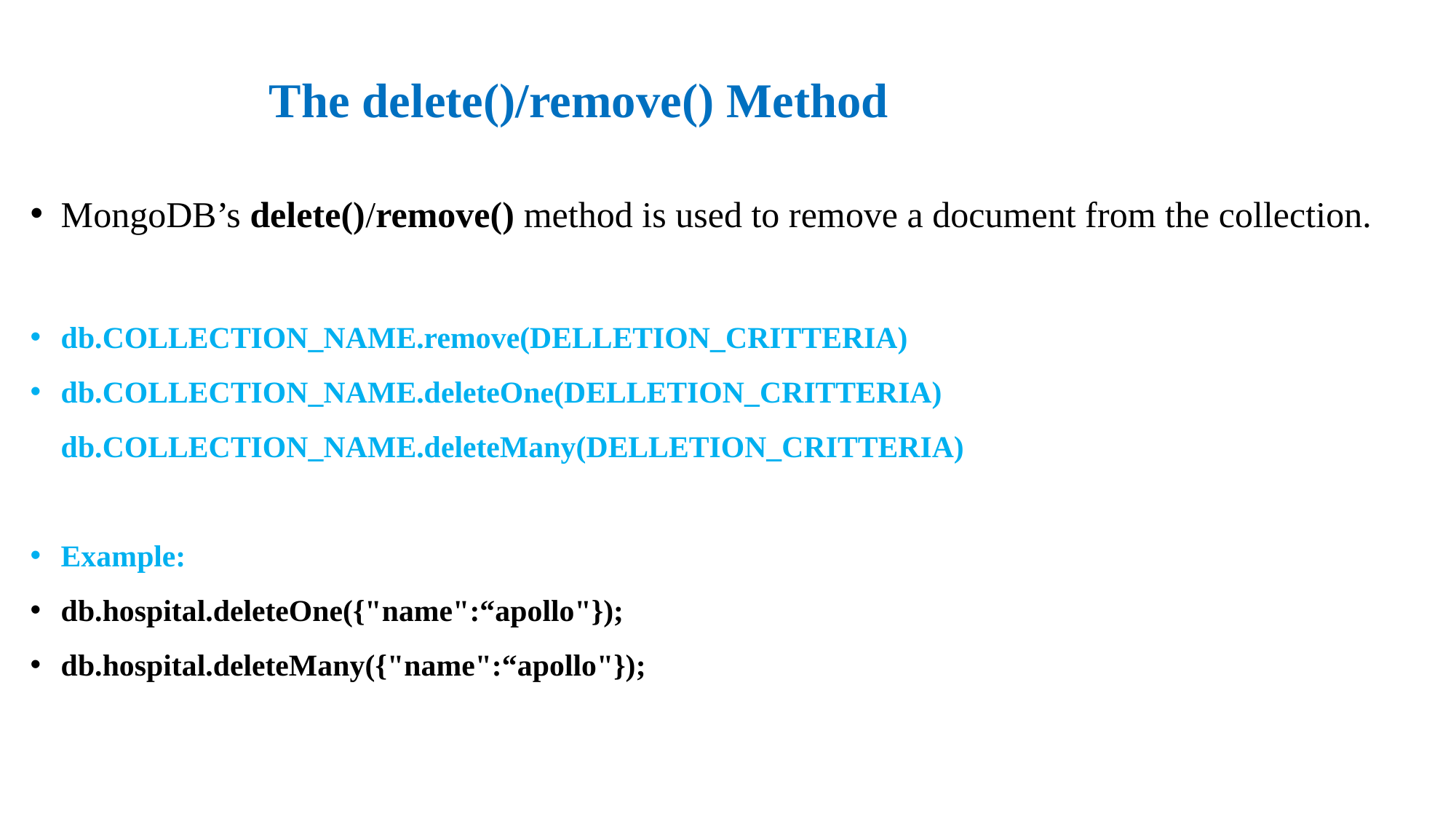

The delete()/remove() Method
MongoDB’s delete()/remove() method is used to remove a document from the collection.
db.COLLECTION_NAME.remove(DELLETION_CRITTERIA)
db.COLLECTION_NAME.deleteOne(DELLETION_CRITTERIA) db.COLLECTION_NAME.deleteMany(DELLETION_CRITTERIA)

Example:
db.hospital.deleteOne({"name":“apollo"});
db.hospital.deleteMany({"name":“apollo"});